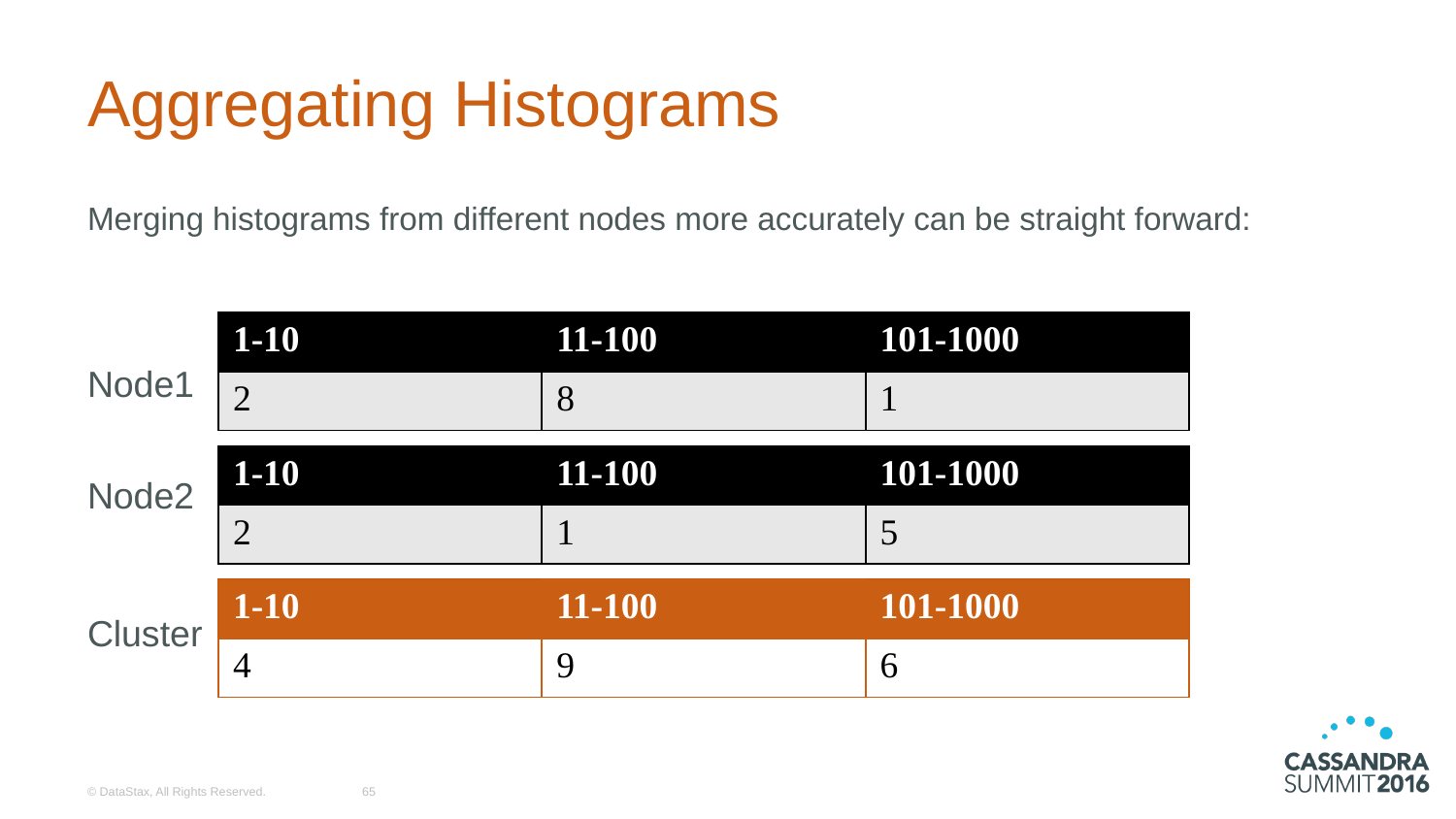

# Aggregating Histograms
Merging histograms from different nodes more accurately can be straight forward:

Node1

Node2

Cluster

| 1-10 | 11-100 | 101-1000 |
| --- | --- | --- |
| 2 | 8 | 1 |
| 1-10 | 11-100 | 101-1000 |
| --- | --- | --- |
| 2 | 1 | 5 |
| 1-10 | 11-100 | 101-1000 |
| --- | --- | --- |
| 4 | 9 | 6 |
© DataStax, All Rights Reserved.
65